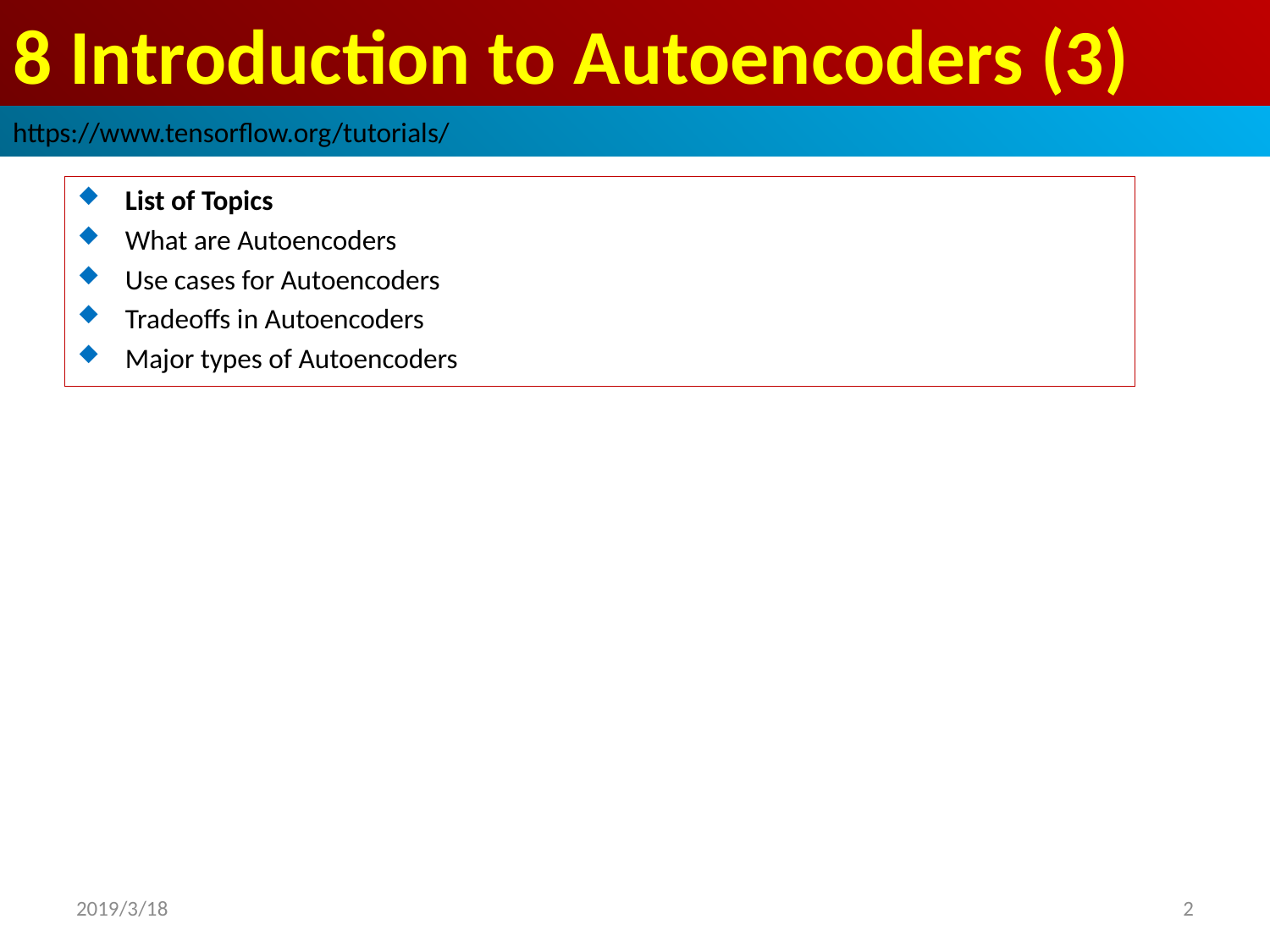

# 8 Introduction to Autoencoders (3)
https://www.tensorflow.org/tutorials/
List of Topics
What are Autoencoders
Use cases for Autoencoders
Tradeoffs in Autoencoders
Major types of Autoencoders
2019/3/18
2